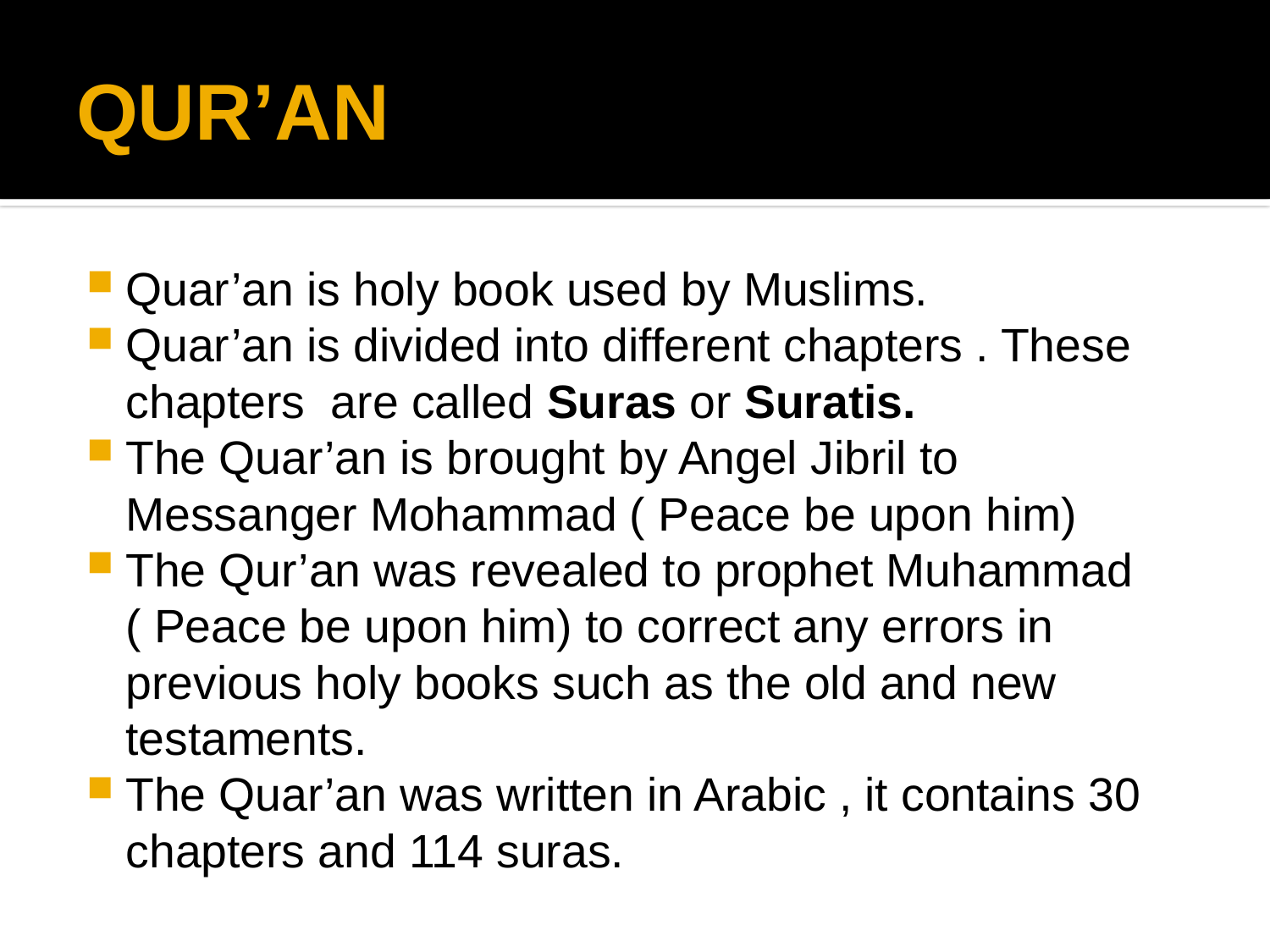

# QUR’AN
Quar’an is holy book used by Muslims.
Quar’an is divided into different chapters . These chapters  are called Suras or Suratis.
The Quar’an is brought by Angel Jibril to Messanger Mohammad ( Peace be upon him)
The Qur’an was revealed to prophet Muhammad ( Peace be upon him) to correct any errors in previous holy books such as the old and new testaments.
The Quar’an was written in Arabic , it contains 30 chapters and 114 suras.